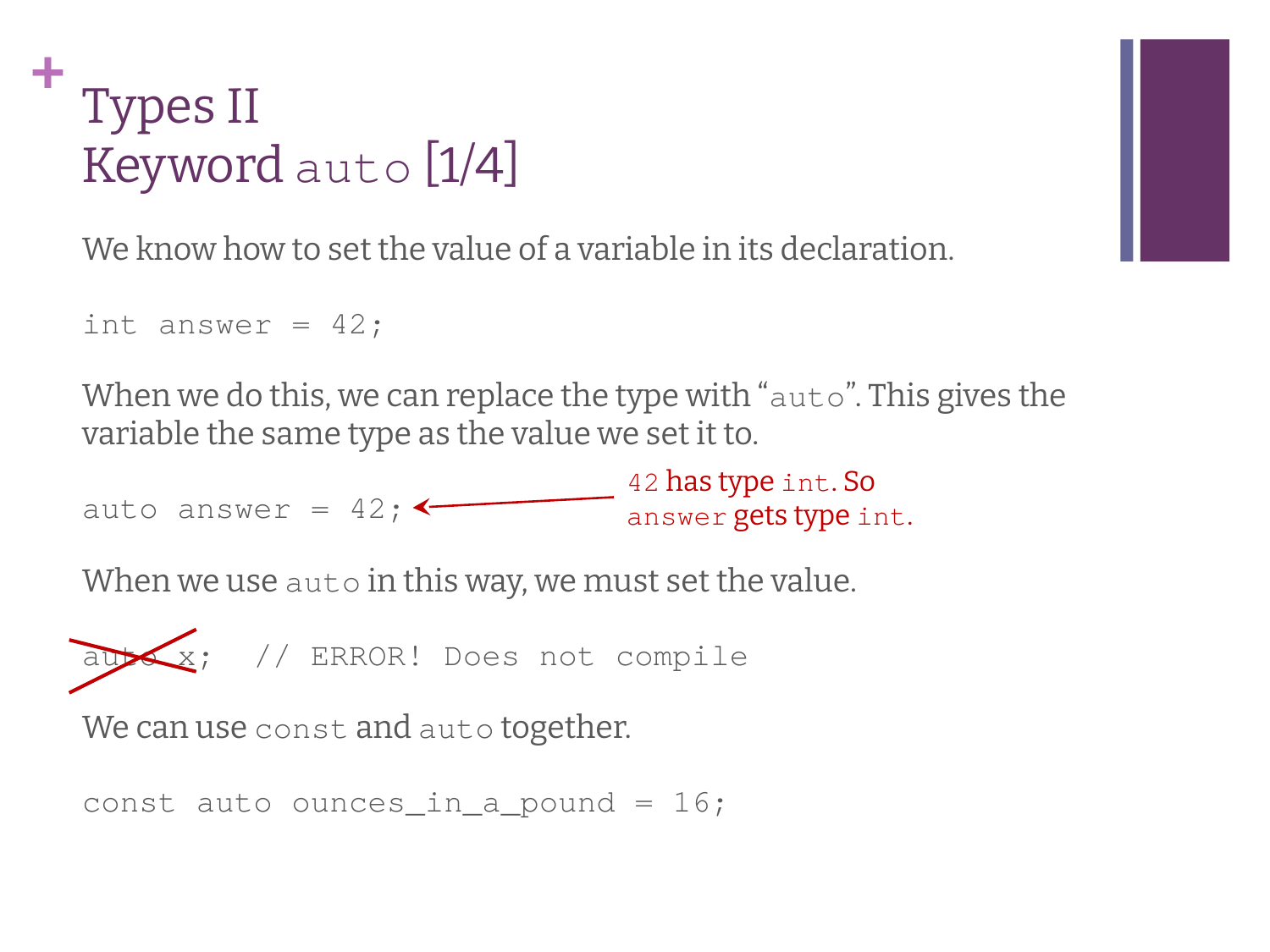

# Types II Keyword auto [1/4]
We know how to set the value of a variable in its declaration.
int answer = 42;
When we do this, we can replace the type with “auto”. This gives the variable the same type as the value we set it to.
auto answer = 42;
When we use auto in this way, we must set the value.
auto x;  // ERROR! Does not compile
We can use const and auto together.
const auto ounces_in_a_pound = 16;
42 has type int. So answer gets type int.